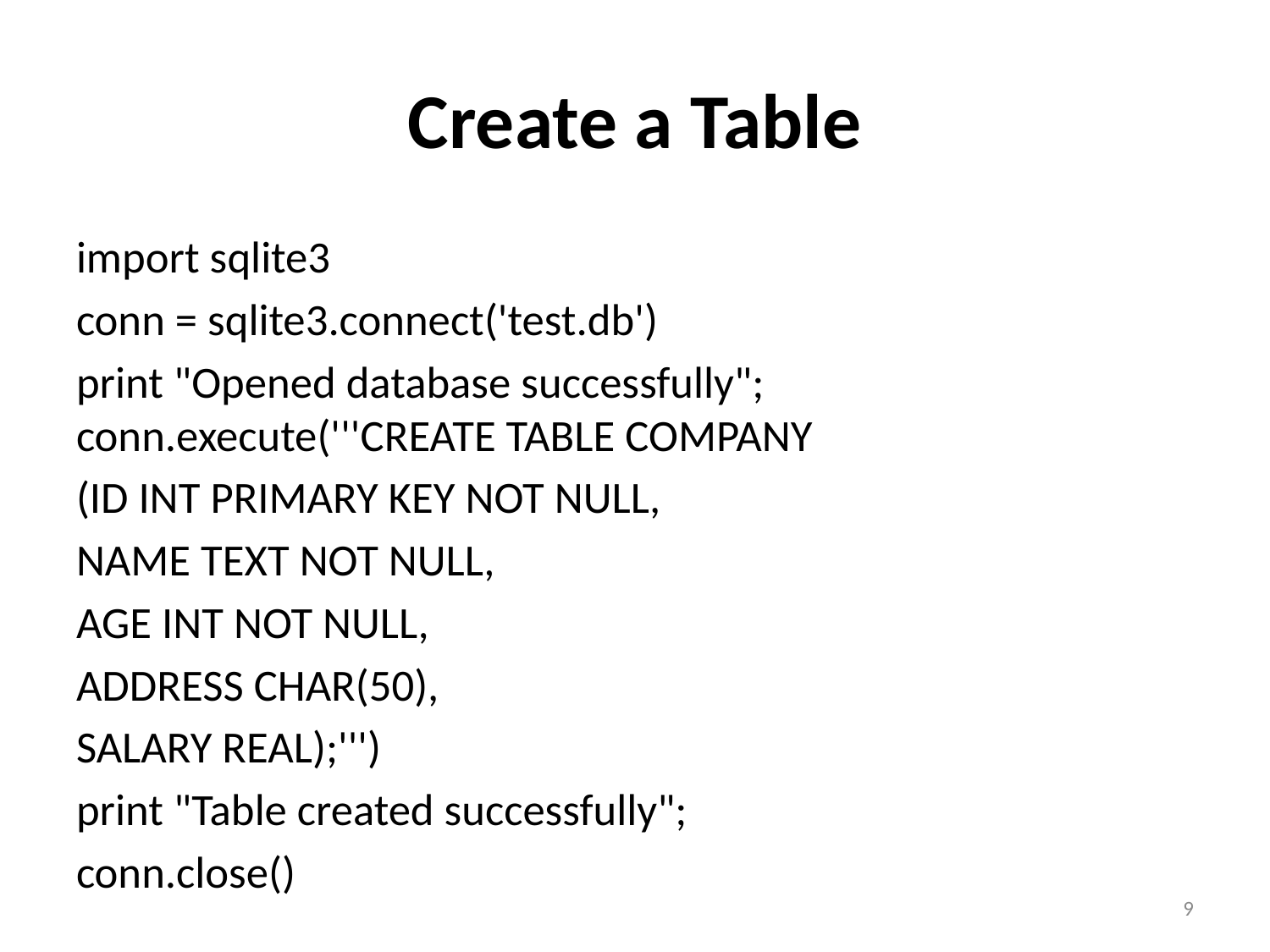

# Create a Table
import sqlite3
conn = sqlite3.connect('test.db')
print "Opened database successfully"; conn.execute('''CREATE TABLE COMPANY
(ID INT PRIMARY KEY NOT NULL,
NAME TEXT NOT NULL,
AGE INT NOT NULL,
ADDRESS CHAR(50),
SALARY REAL);''')
print "Table created successfully";
conn.close()
9